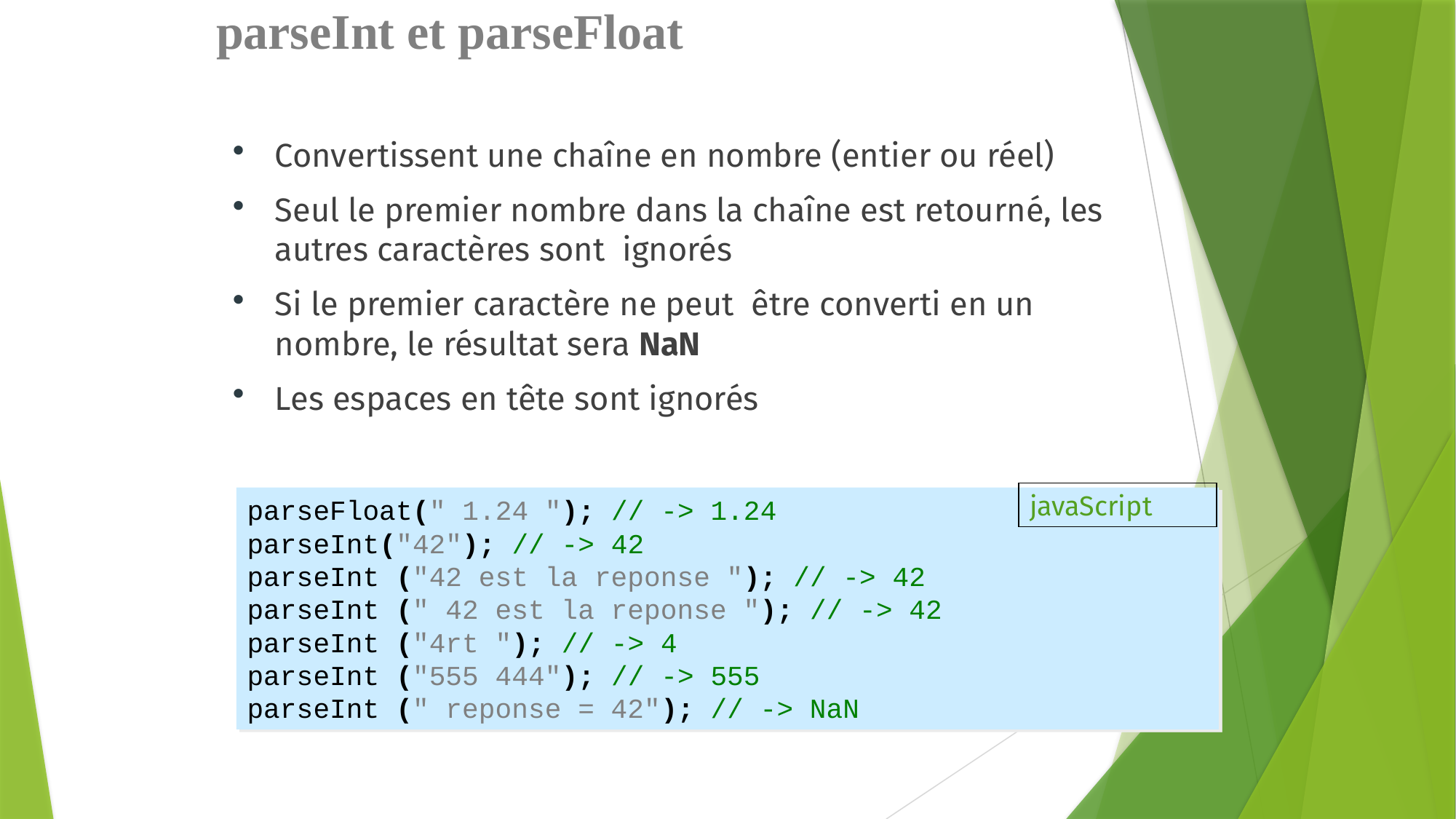

# parseInt et parseFloat
Convertissent une chaîne en nombre (entier ou réel)
Seul le premier nombre dans la chaîne est retourné, les autres caractères sont  ignorés
Si le premier caractère ne peut  être converti en un nombre, le résultat sera NaN
Les espaces en tête sont ignorés

javaScript
parseFloat(" 1.24 "); // -> 1.24
parseInt("42"); // -> 42
parseInt ("42 est la reponse "); // -> 42
parseInt (" 42 est la reponse "); // -> 42
parseInt ("4rt "); // -> 4
parseInt ("555 444"); // -> 555
parseInt (" reponse = 42"); // -> NaN